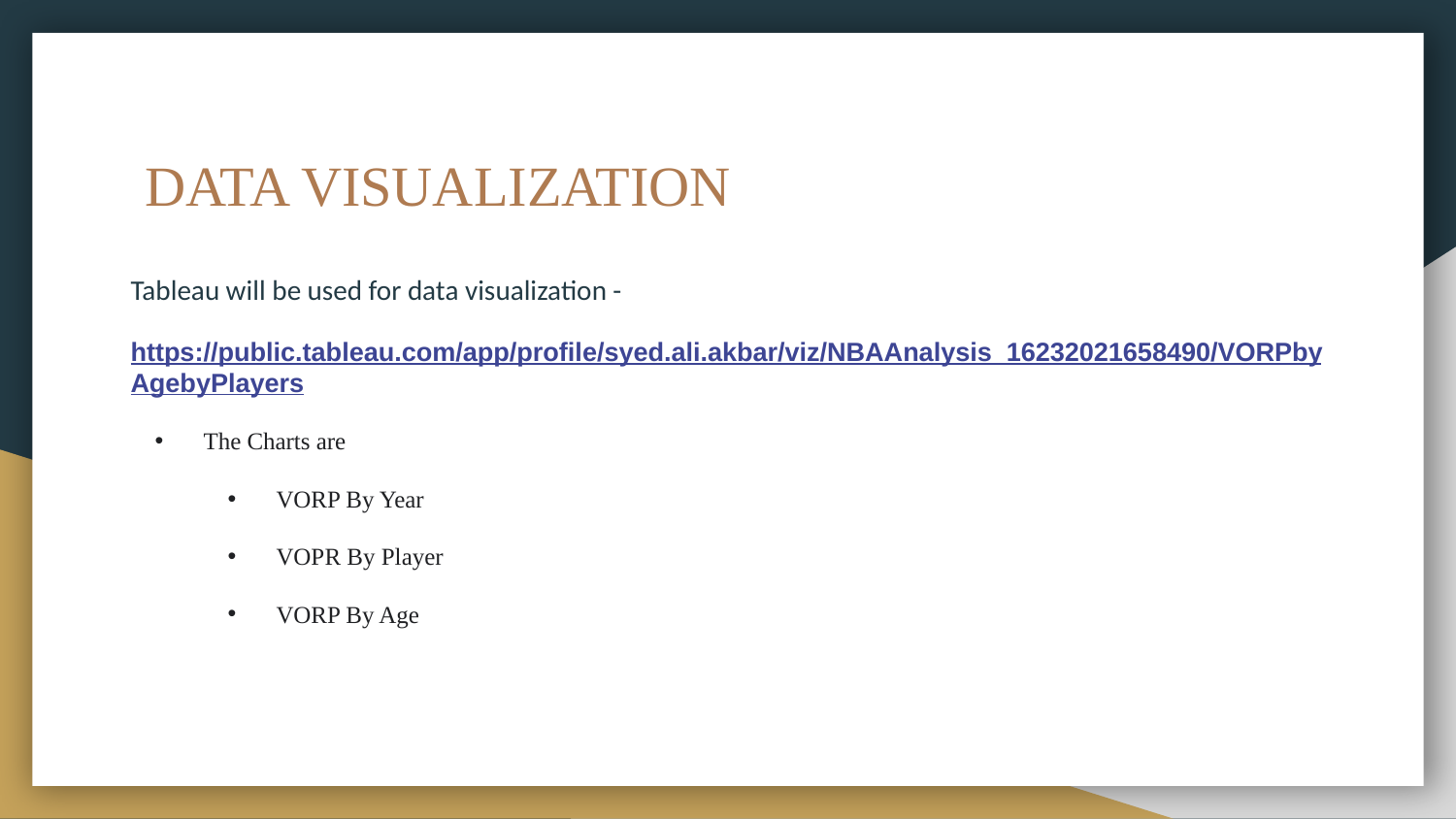

# DATA VISUALIZATION
Tableau will be used for data visualization -
https://public.tableau.com/app/profile/syed.ali.akbar/viz/NBAAnalysis_16232021658490/VORPbyAgebyPlayers
The Charts are
VORP By Year
VOPR By Player
VORP By Age